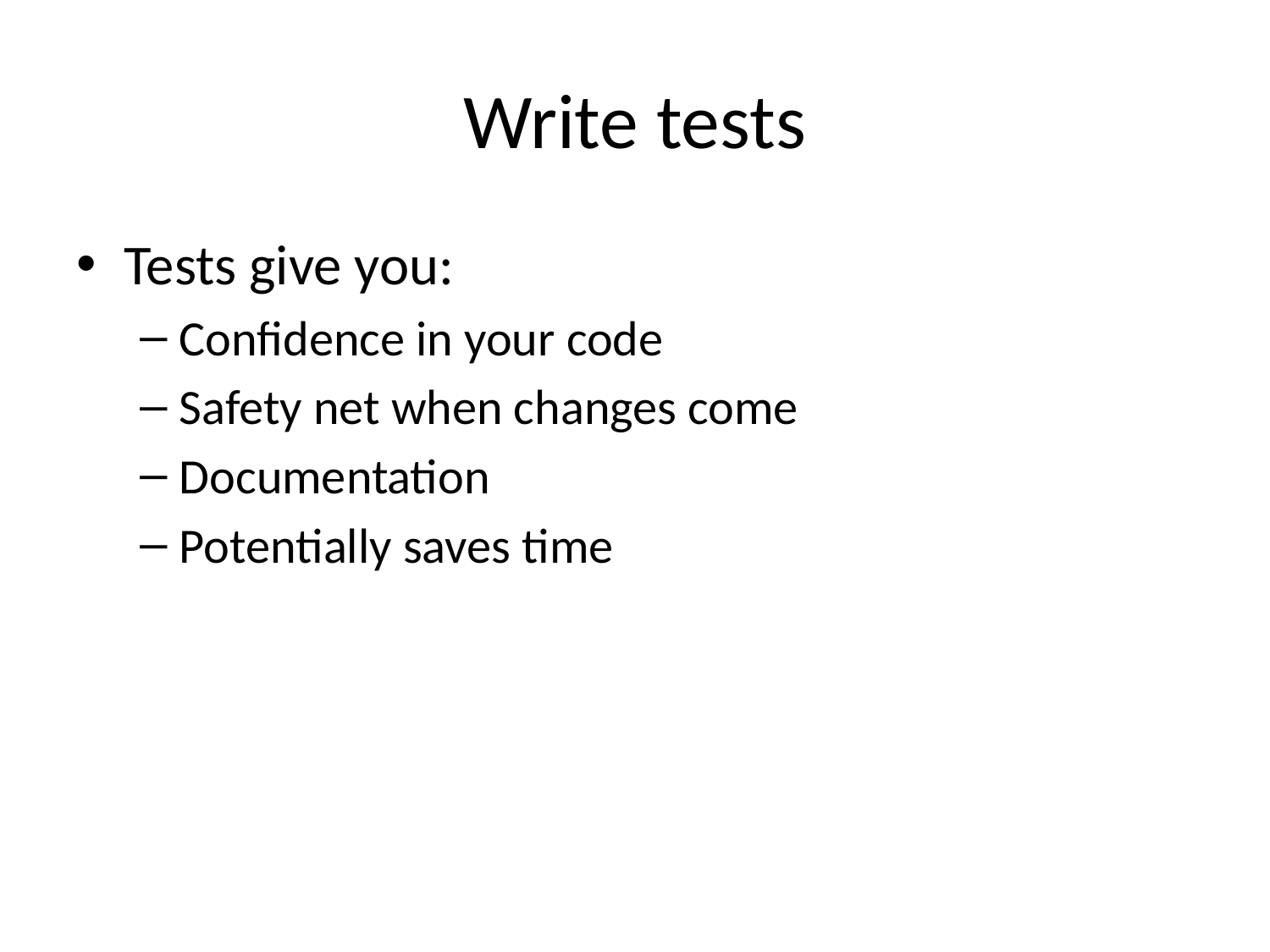

# Write tests
Tests give you:
Confidence in your code
Safety net when changes come
Documentation
Potentially saves time